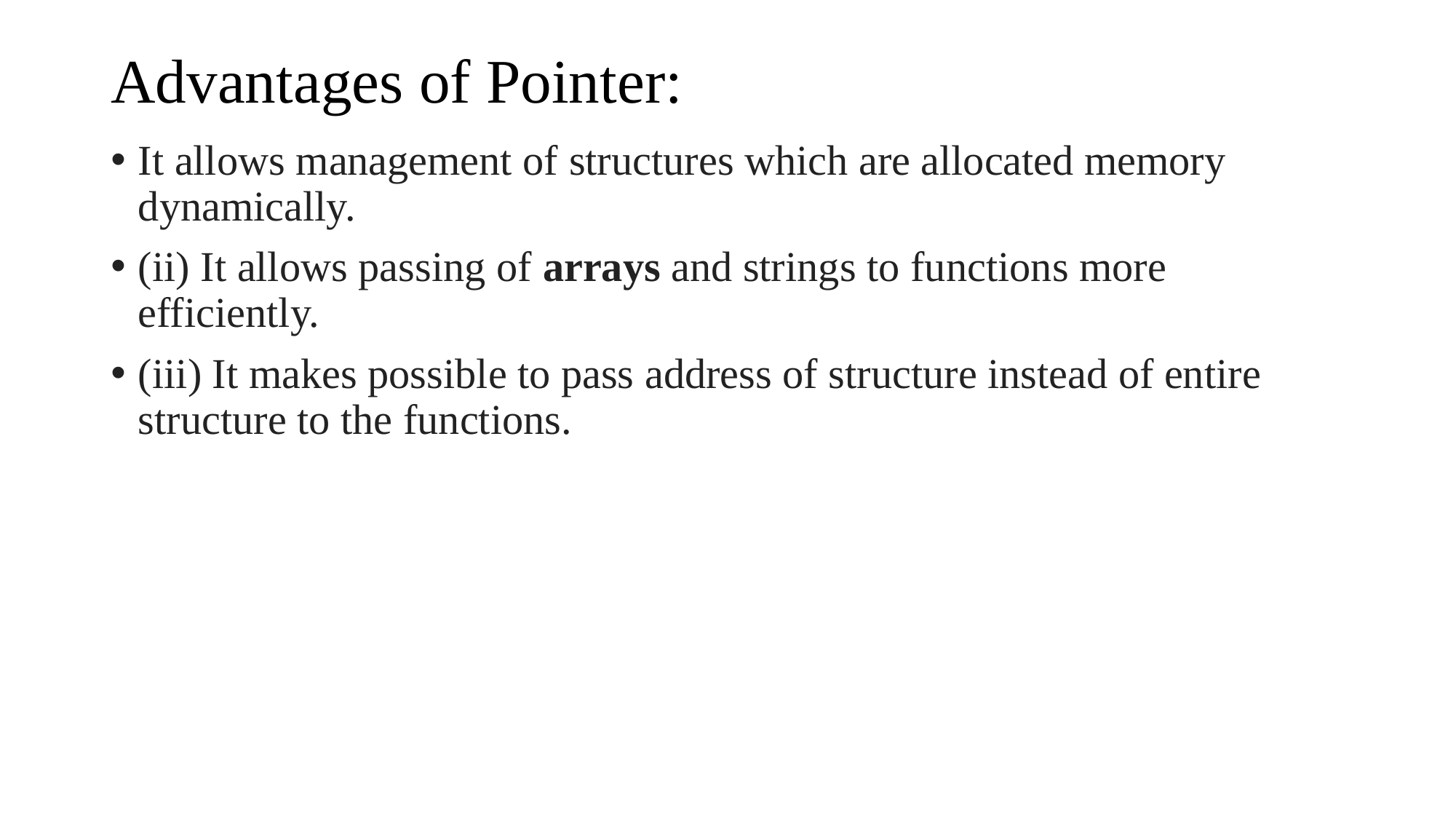

# Advantages of Pointer:
It allows management of structures which are allocated memory dynamically.
(ii) It allows passing of arrays and strings to functions more efficiently.
(iii) It makes possible to pass address of structure instead of entire structure to the functions.